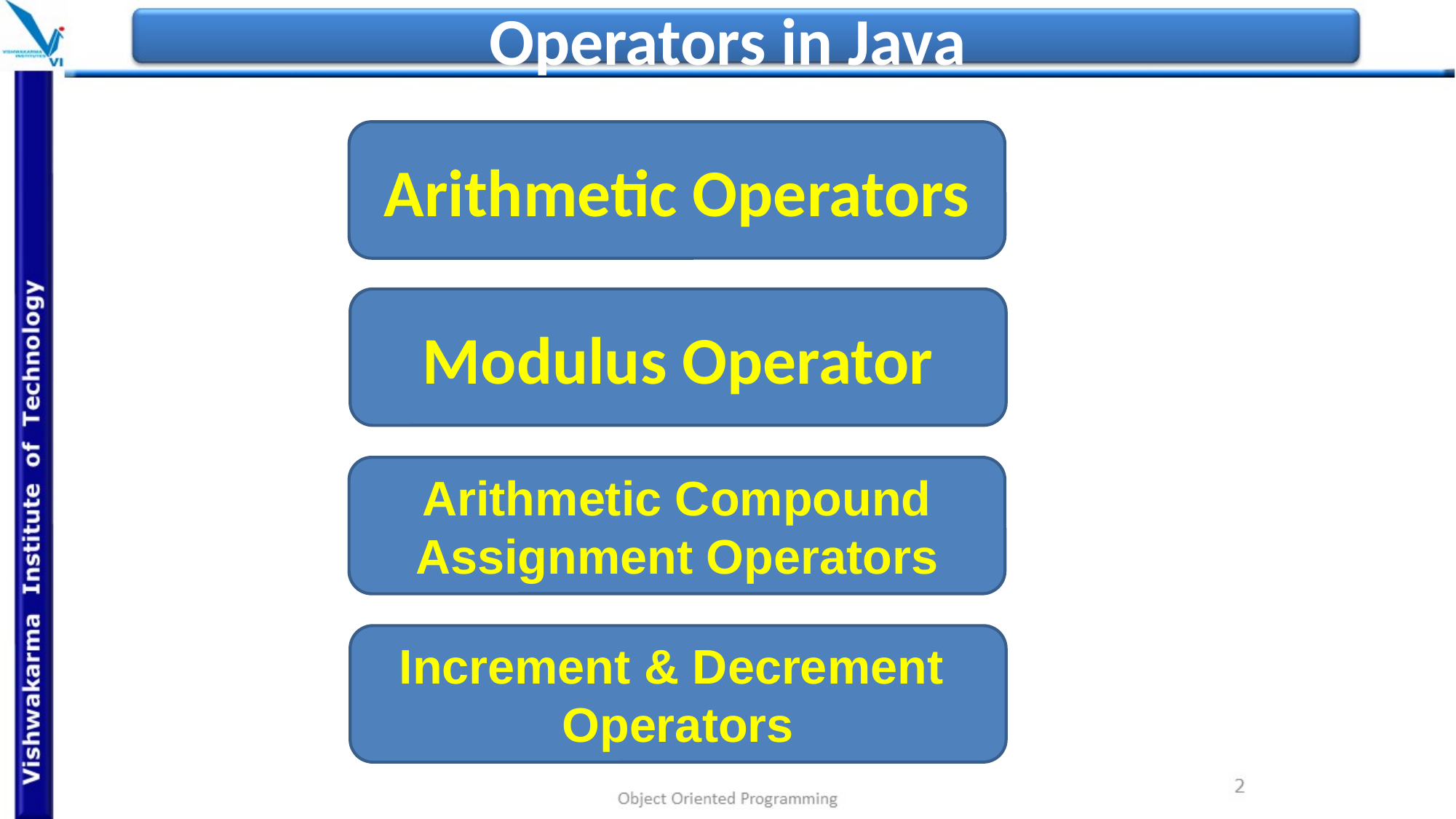

# Operators in Java
Arithmetic Operators
Modulus Operator
Arithmetic Compound Assignment Operators
Increment & Decrement  Operators